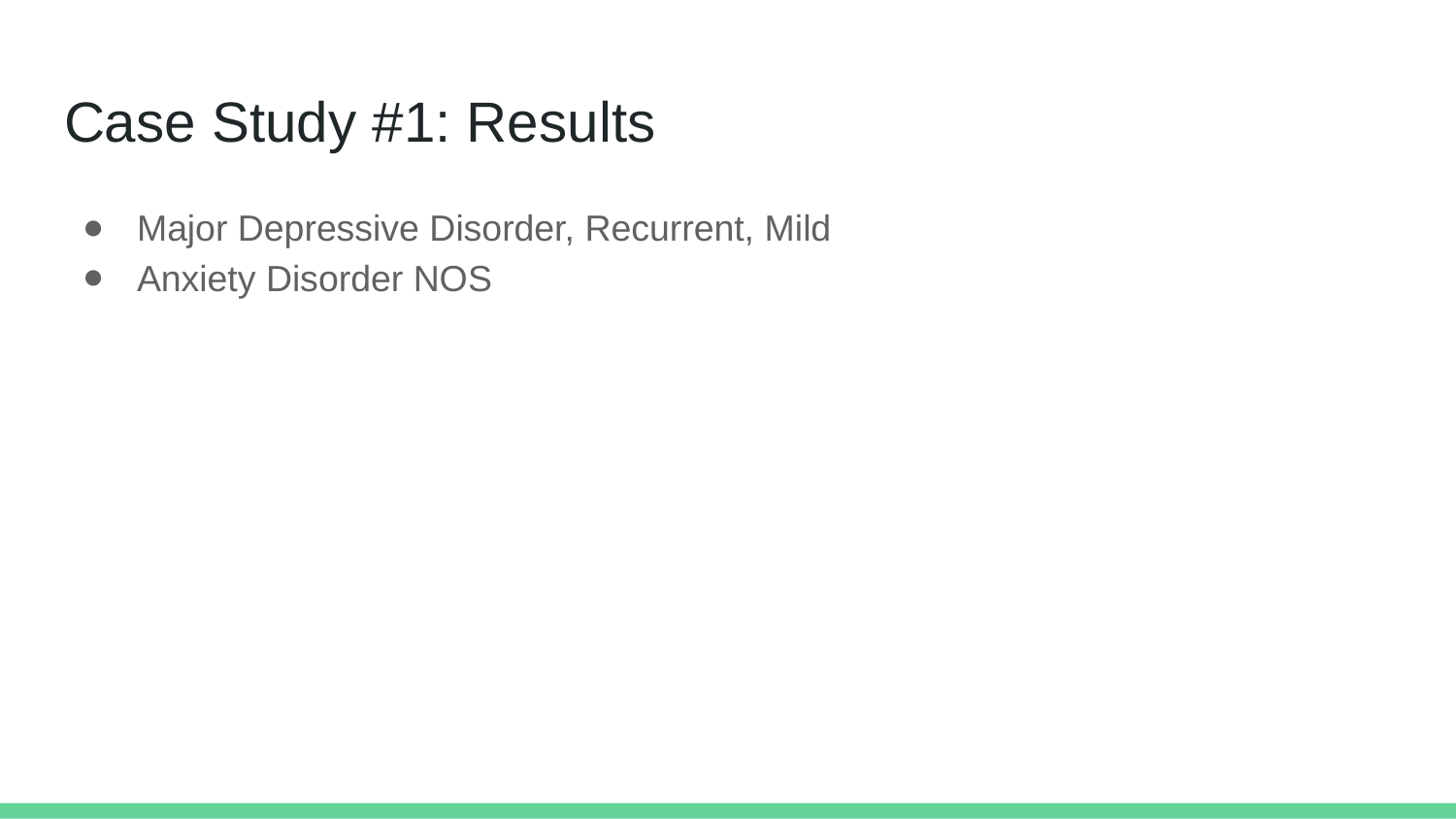

# Case Study #1: Results
Major Depressive Disorder, Recurrent, Mild
Anxiety Disorder NOS